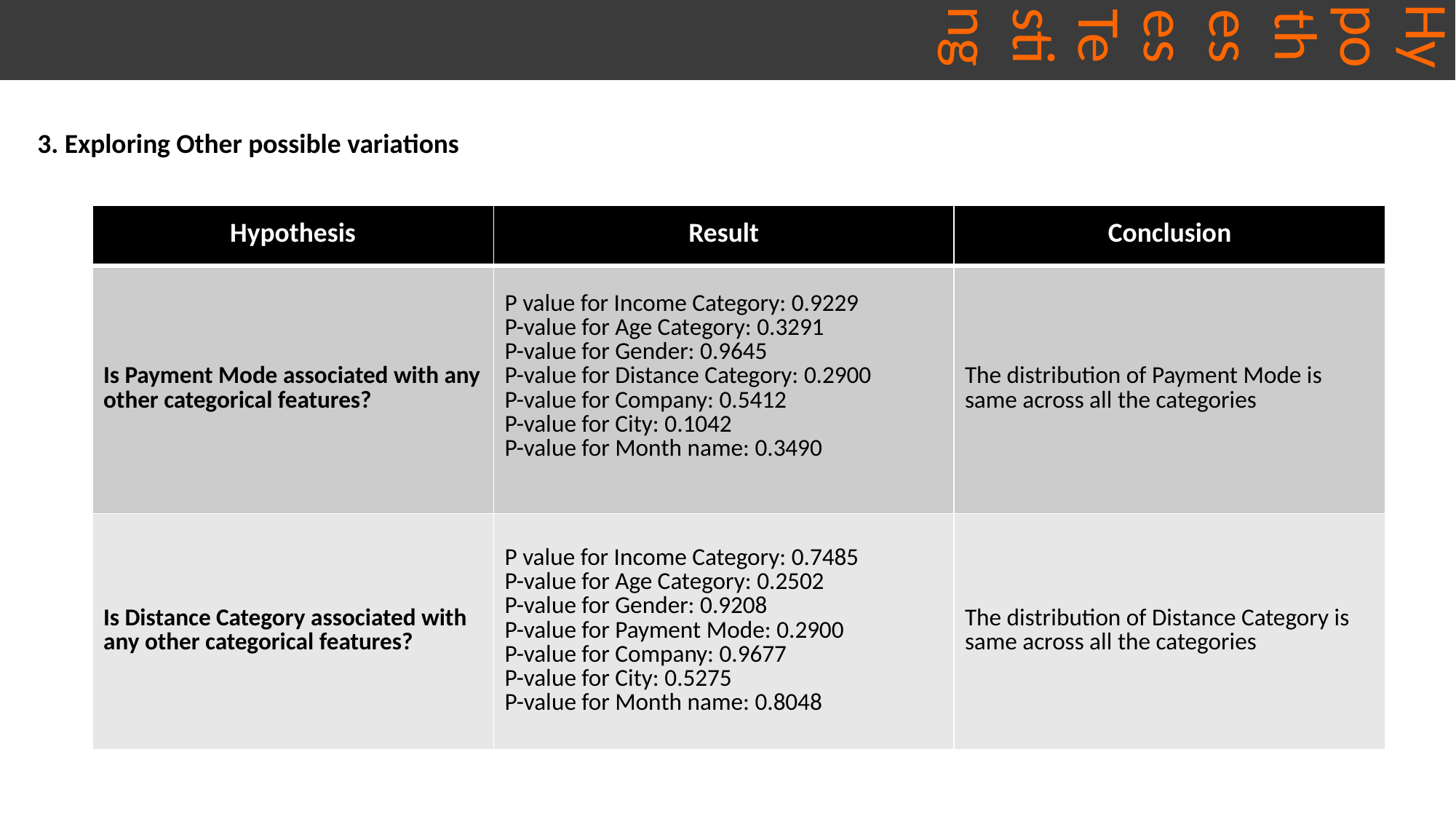

# Hypotheses Testing
3. Exploring Other possible variations
| Hypothesis | Result | Conclusion |
| --- | --- | --- |
| Is Payment Mode associated with any other categorical features? | P value for Income Category: 0.9229 P-value for Age Category: 0.3291 P-value for Gender: 0.9645 P-value for Distance Category: 0.2900 P-value for Company: 0.5412 P-value for City: 0.1042 P-value for Month name: 0.3490 | The distribution of Payment Mode is same across all the categories |
| Is Distance Category associated with any other categorical features? | P value for Income Category: 0.7485 P-value for Age Category: 0.2502 P-value for Gender: 0.9208 P-value for Payment Mode: 0.2900 P-value for Company: 0.9677 P-value for City: 0.5275 P-value for Month name: 0.8048 | The distribution of Distance Category is same across all the categories |